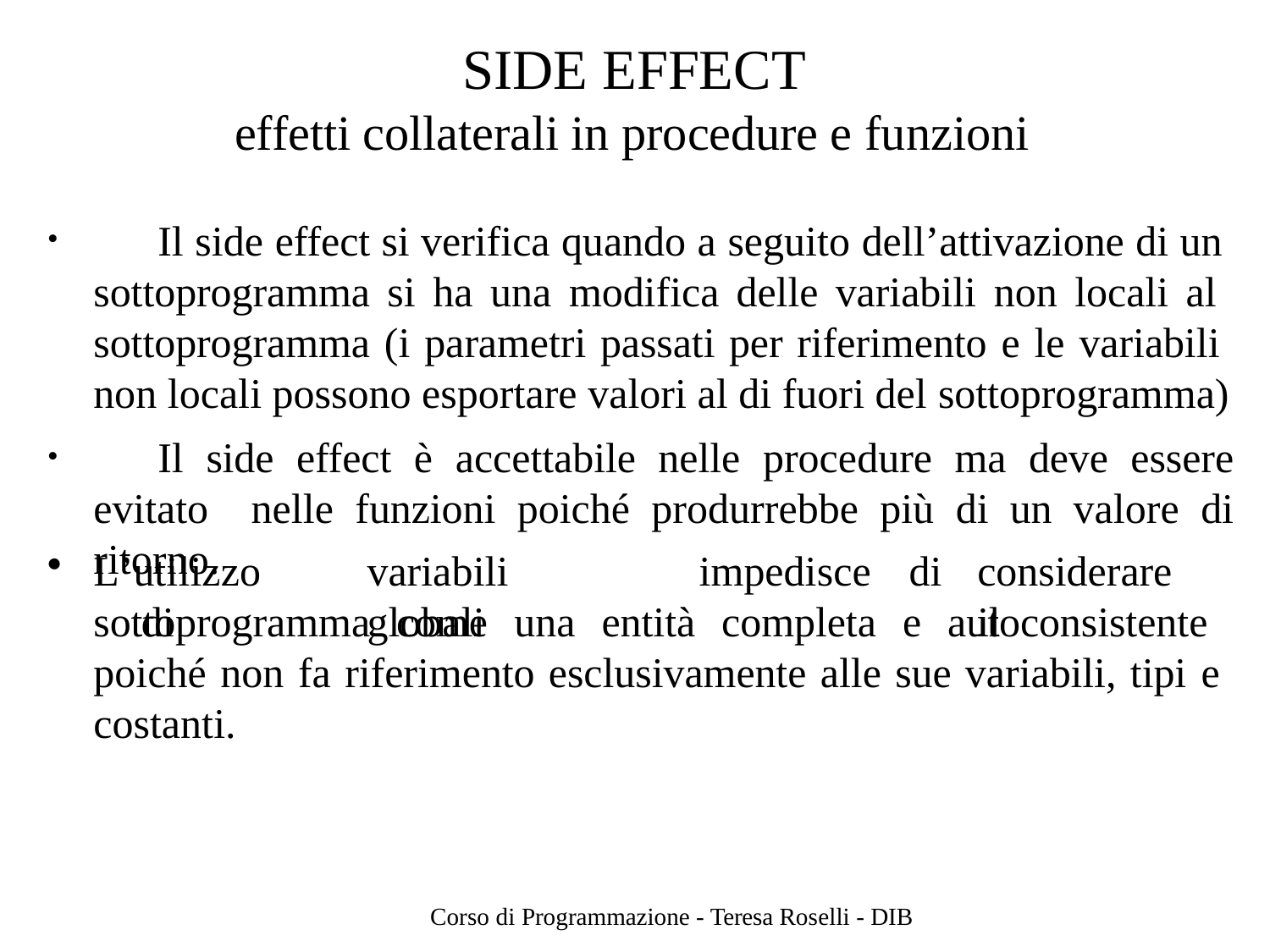

# SIDE EFFECT
effetti collaterali in procedure e funzioni

	Il side effect si verifica quando a seguito dell’attivazione di un  sottoprogramma si ha una modifica delle variabili non locali al  sottoprogramma (i parametri passati per riferimento e le variabili  non locali possono esportare valori al di fuori del sottoprogramma)
	Il side effect è accettabile nelle procedure ma deve essere evitato  nelle funzioni poiché produrrebbe più di un valore di ritorno.
L’utilizzo	di
variabili	globali
impedisce	di
considerare	il
sottoprogramma come una entità completa e autoconsistente  poiché non fa riferimento esclusivamente alle sue variabili, tipi e  costanti.
Corso di Programmazione - Teresa Roselli - DIB